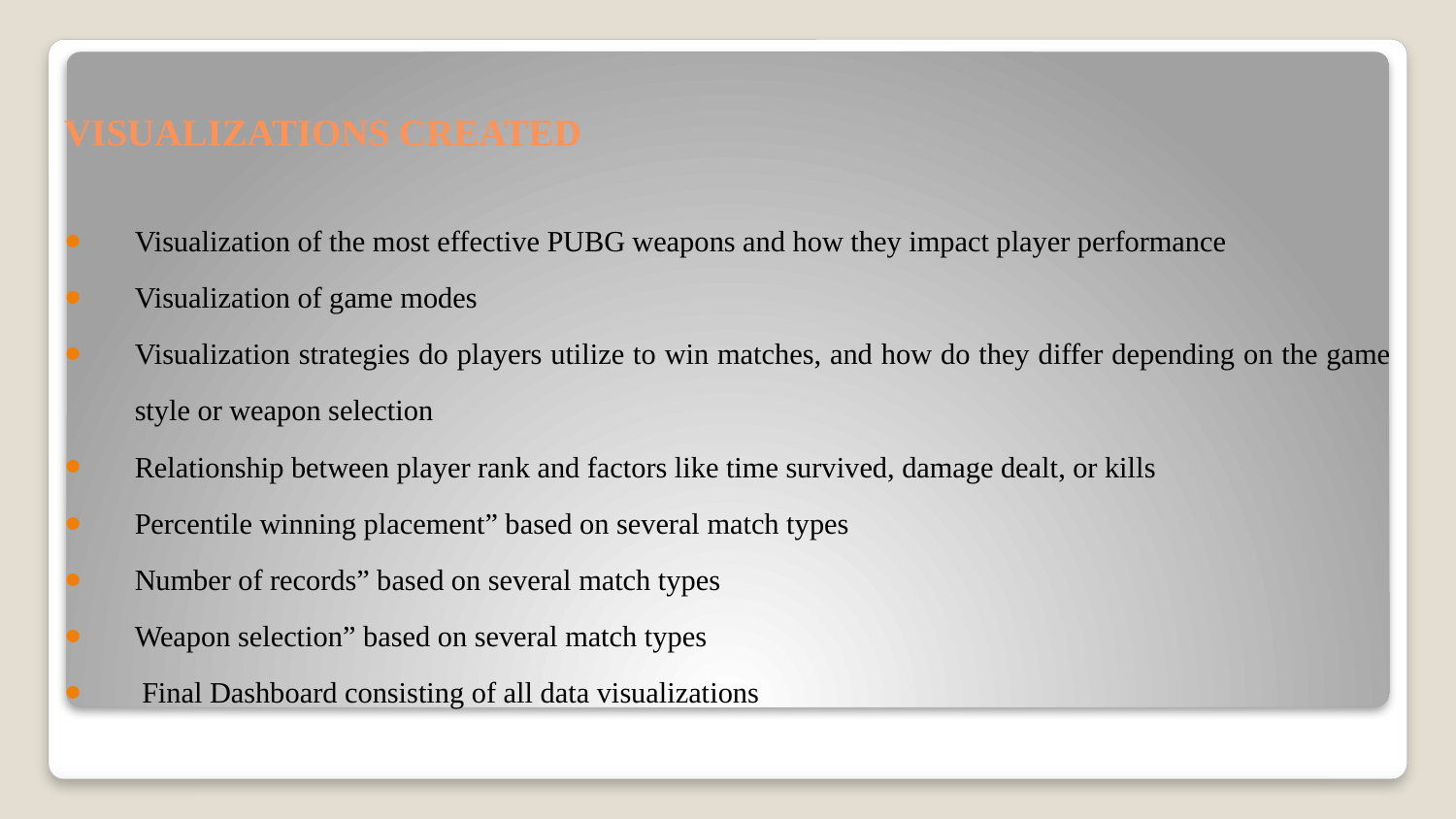

# VISUALIZATIONS CREATED
Visualization of the most effective PUBG weapons and how they impact player performance
Visualization of game modes
Visualization strategies do players utilize to win matches, and how do they differ depending on the game style or weapon selection
Relationship between player rank and factors like time survived, damage dealt, or kills
Percentile winning placement” based on several match types
Number of records” based on several match types
Weapon selection” based on several match types
 Final Dashboard consisting of all data visualizations